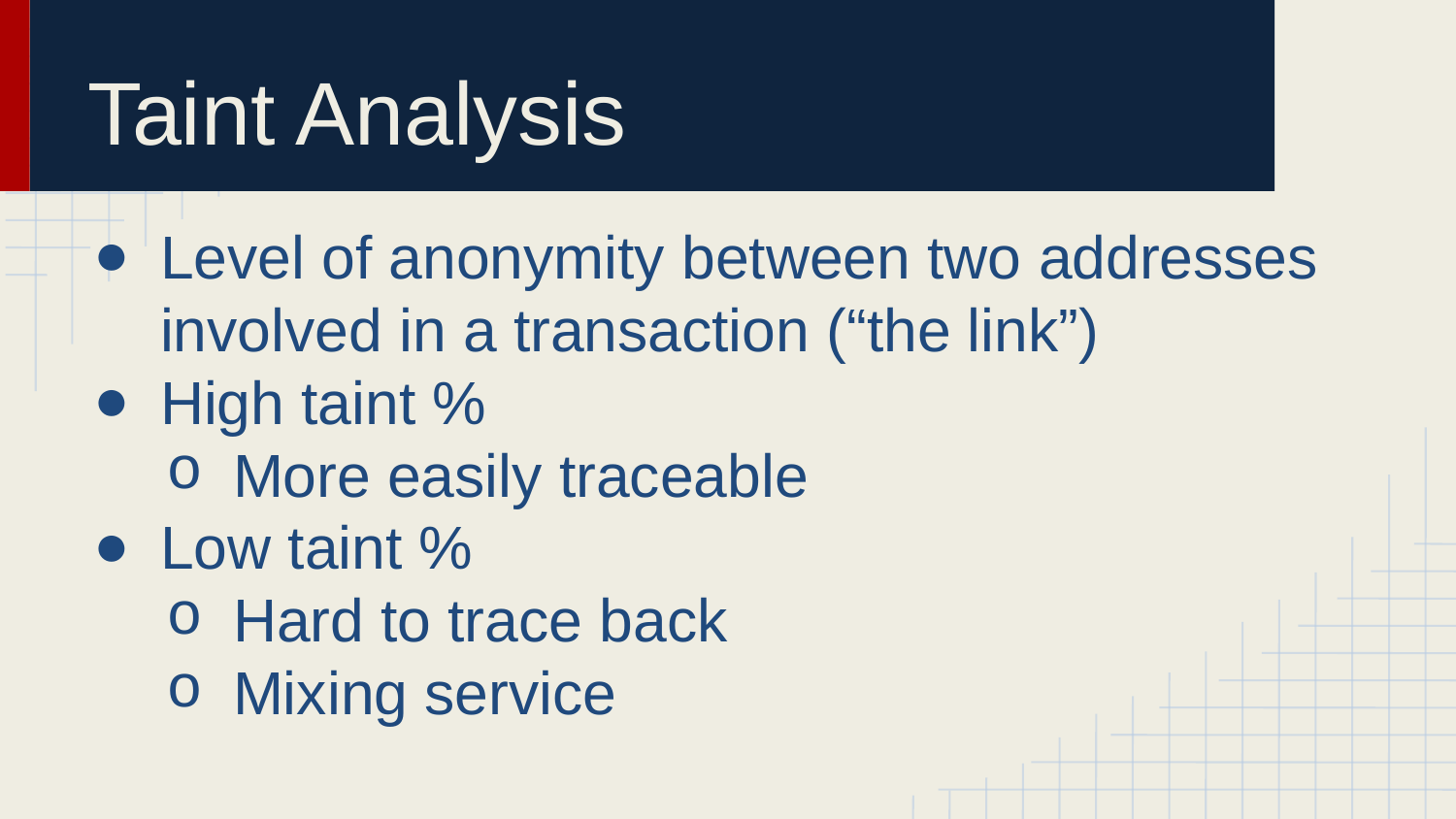

# Taint Analysis
Level of anonymity between two addresses involved in a transaction (“the link”)
High taint %
More easily traceable
Low taint %
Hard to trace back
Mixing service